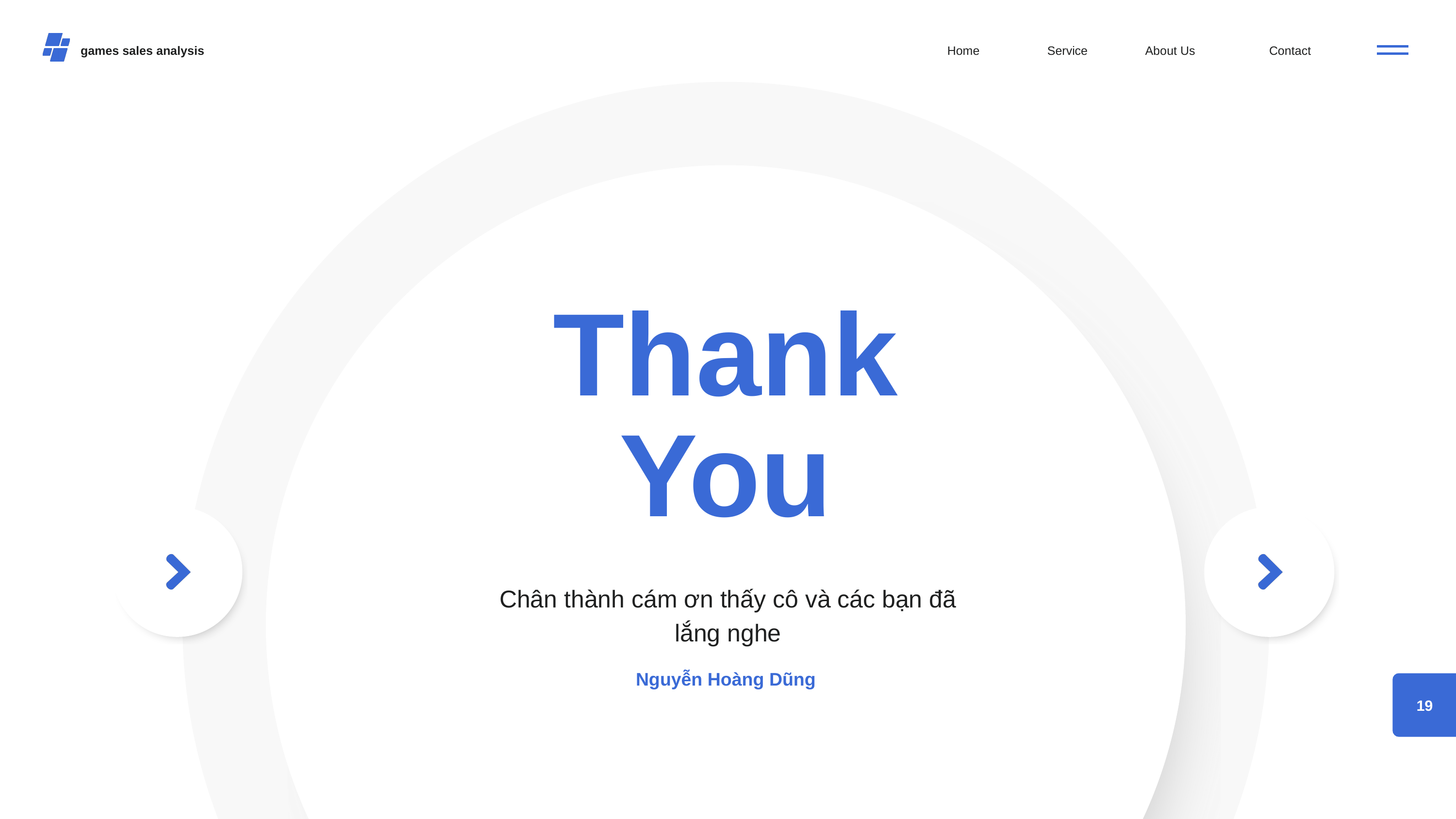

games sales analysis
Home
Service
About Us
Contact

Thank
You

Chân thành cám ơn thấy cô và các bạn đã lắng nghe
Nguyễn Hoàng Dũng

19